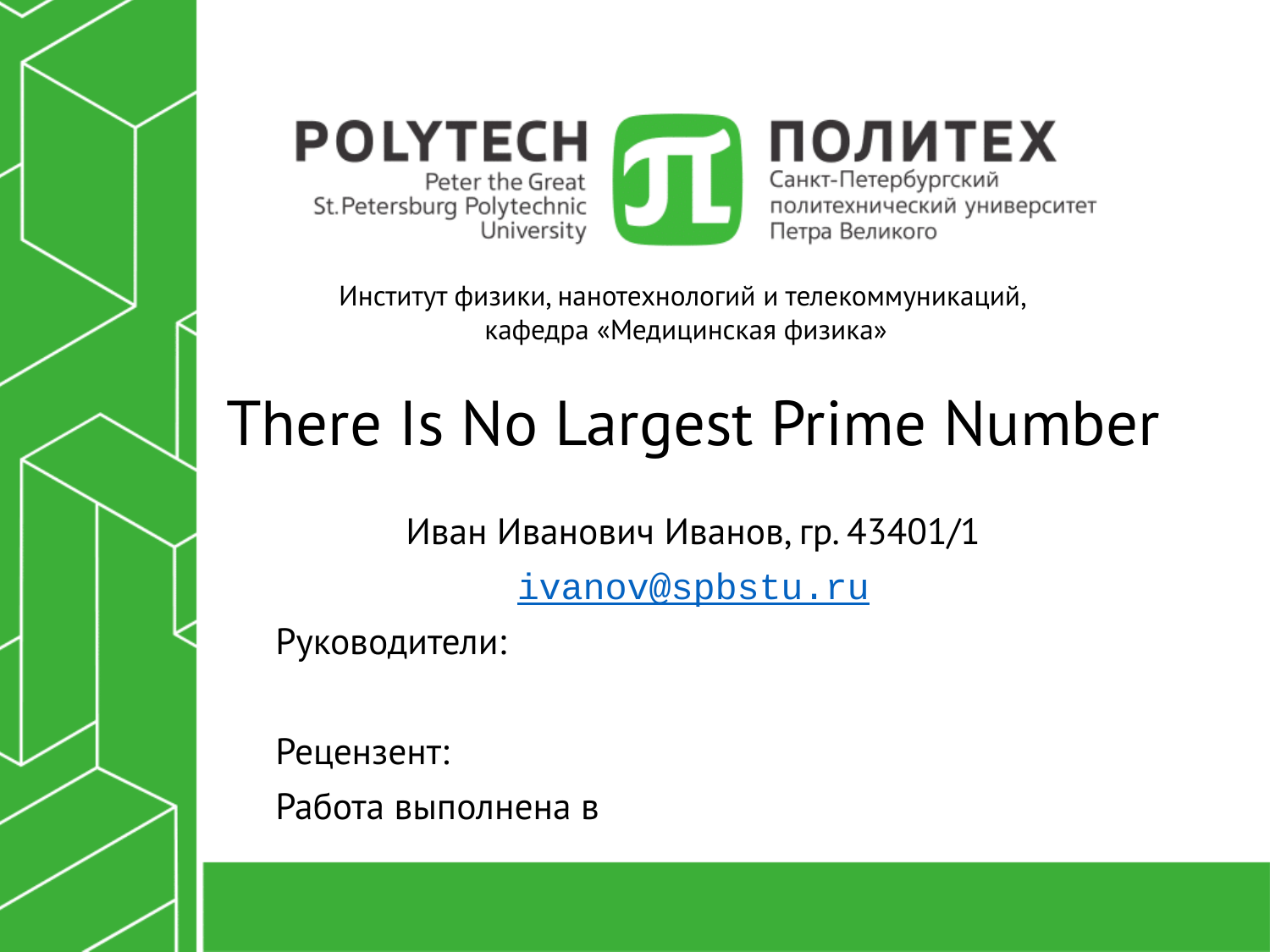

Институт физики, нанотехнологий и телекоммуникаций,
кафедра «Медицинская физика»
# There Is No Largest Prime Number
Иван Иванович Иванов, гр. 43401/1
ivanov@spbstu.ru
Руководители:

Рецензент:
Работа выполнена в